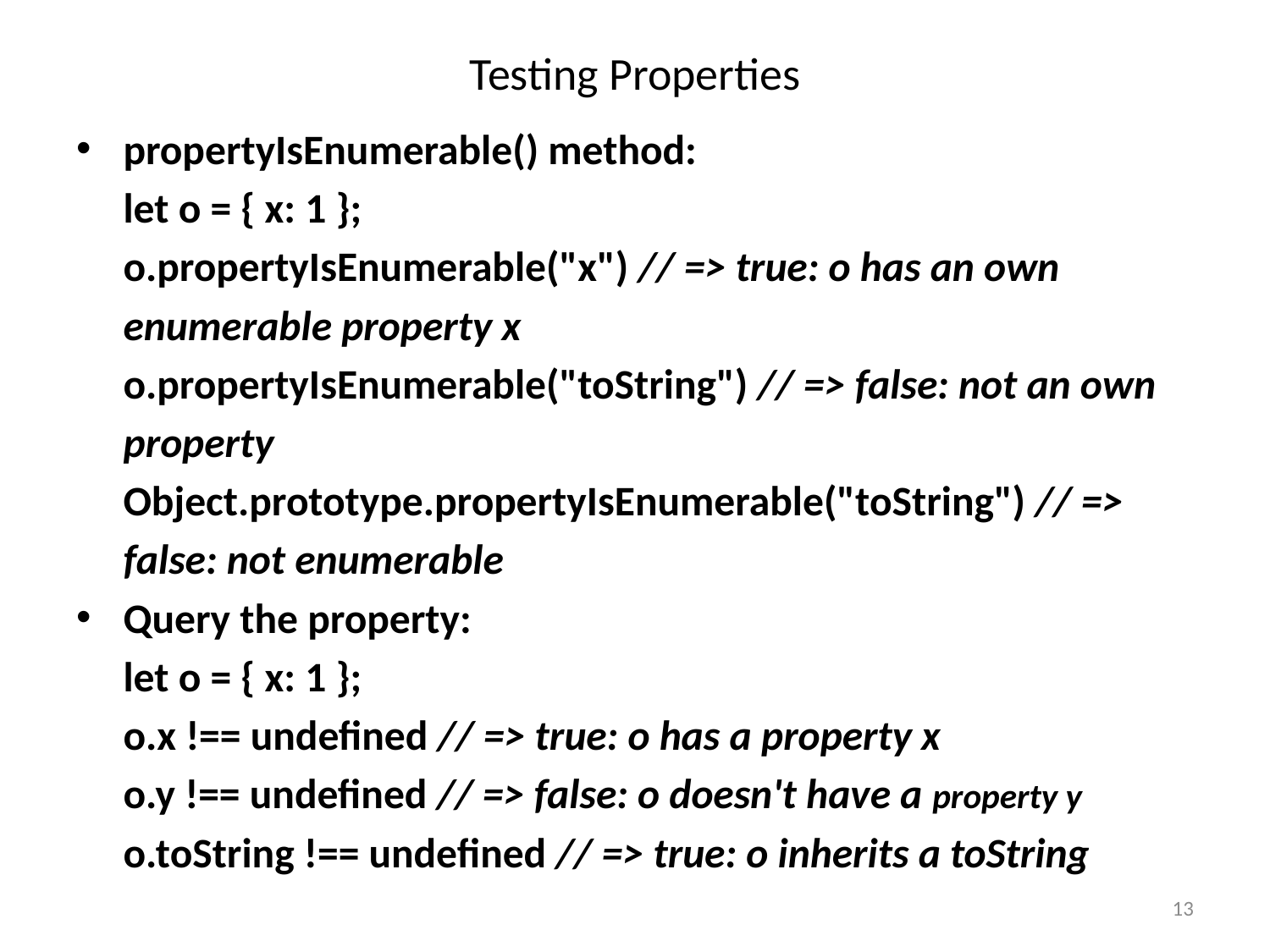

# Testing Properties
propertyIsEnumerable() method:
	let o = { x: 1 };
	o.propertyIsEnumerable("x") // => true: o has an own
						enumerable property x
	o.propertyIsEnumerable("toString") // => false: not an own
							property
	Object.prototype.propertyIsEnumerable("toString") // =>
						false: not enumerable
Query the property:
	let o = { x: 1 };
	o.x !== undefined // => true: o has a property x
	o.y !== undefined // => false: o doesn't have a property y
	o.toString !== undefined // => true: o inherits a toString
13